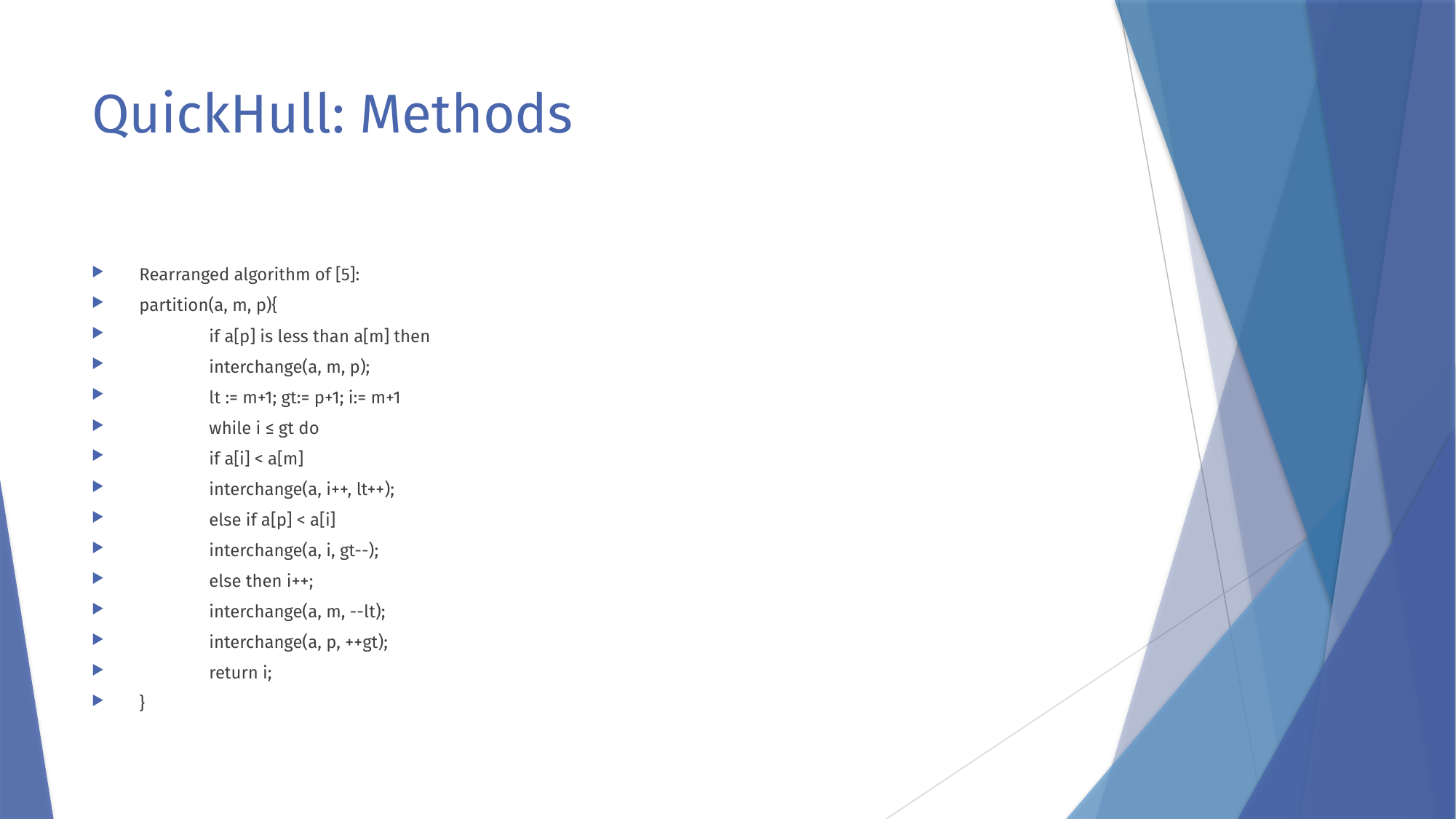

# QuickHull: Methods
Rearranged algorithm of [5]:
partition(a, m, p){
	if a[p] is less than a[m] then
		interchange(a, m, p);
	lt := m+1; gt:= p+1; i:= m+1
	while i ≤ gt do
		if a[i] < a[m]
			interchange(a, i++, lt++);
		else if a[p] < a[i]
			interchange(a, i, gt--);
		else then i++;
	interchange(a, m, --lt);
	interchange(a, p, ++gt);
	return i;
}